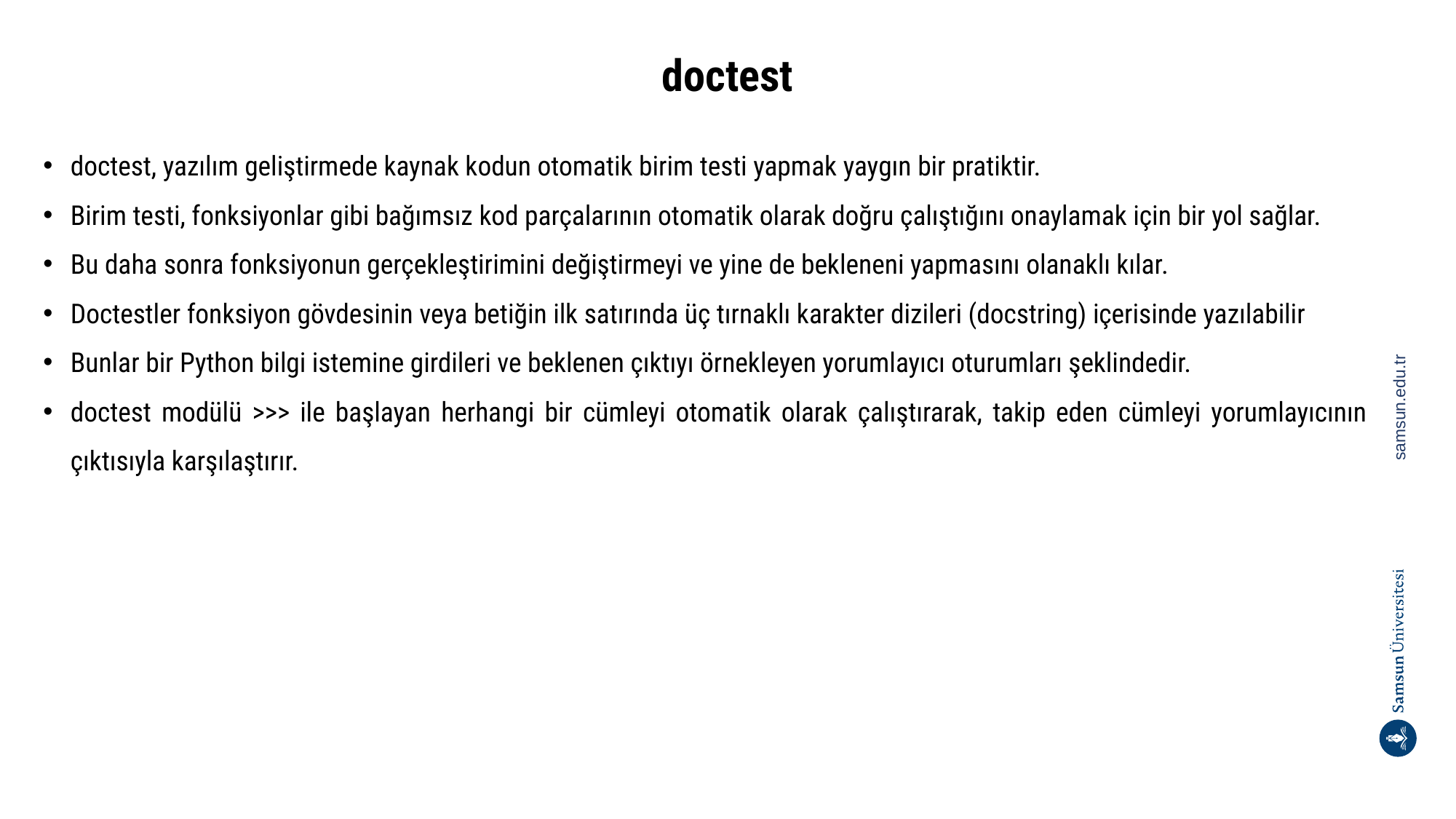

# doctest
doctest, yazılım geliştirmede kaynak kodun otomatik birim testi yapmak yaygın bir pratiktir.
Birim testi, fonksiyonlar gibi bağımsız kod parçalarının otomatik olarak doğru çalıştığını onaylamak için bir yol sağlar.
Bu daha sonra fonksiyonun gerçekleştirimini değiştirmeyi ve yine de bekleneni yapmasını olanaklı kılar.
Doctestler fonksiyon gövdesinin veya betiğin ilk satırında üç tırnaklı karakter dizileri (docstring) içerisinde yazılabilir
Bunlar bir Python bilgi istemine girdileri ve beklenen çıktıyı örnekleyen yorumlayıcı oturumları şeklindedir.
doctest modülü >>> ile başlayan herhangi bir cümleyi otomatik olarak çalıştırarak, takip eden cümleyi yorumlayıcının çıktısıyla karşılaştırır.